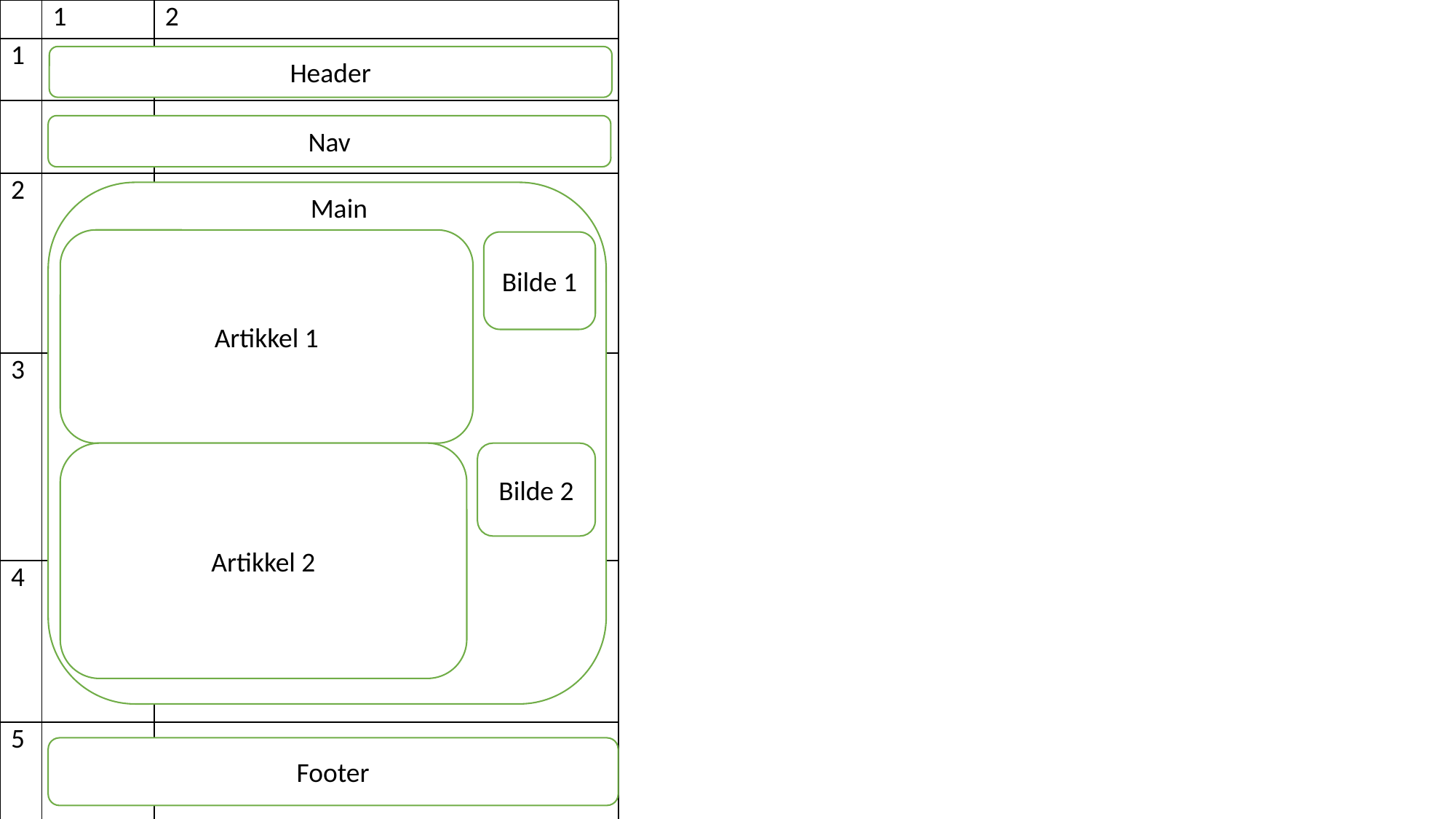

|  | 1 | 2 |
| --- | --- | --- |
| 1 |  |  |
|  |  |  |
| 2 |  |  |
| 3 |  |  |
| 4 |  |  |
| 5 |  |  |
Header
Nav

Main
Artikkel 1
Bilde 1
Artikkel 2
Bilde 2
Footer